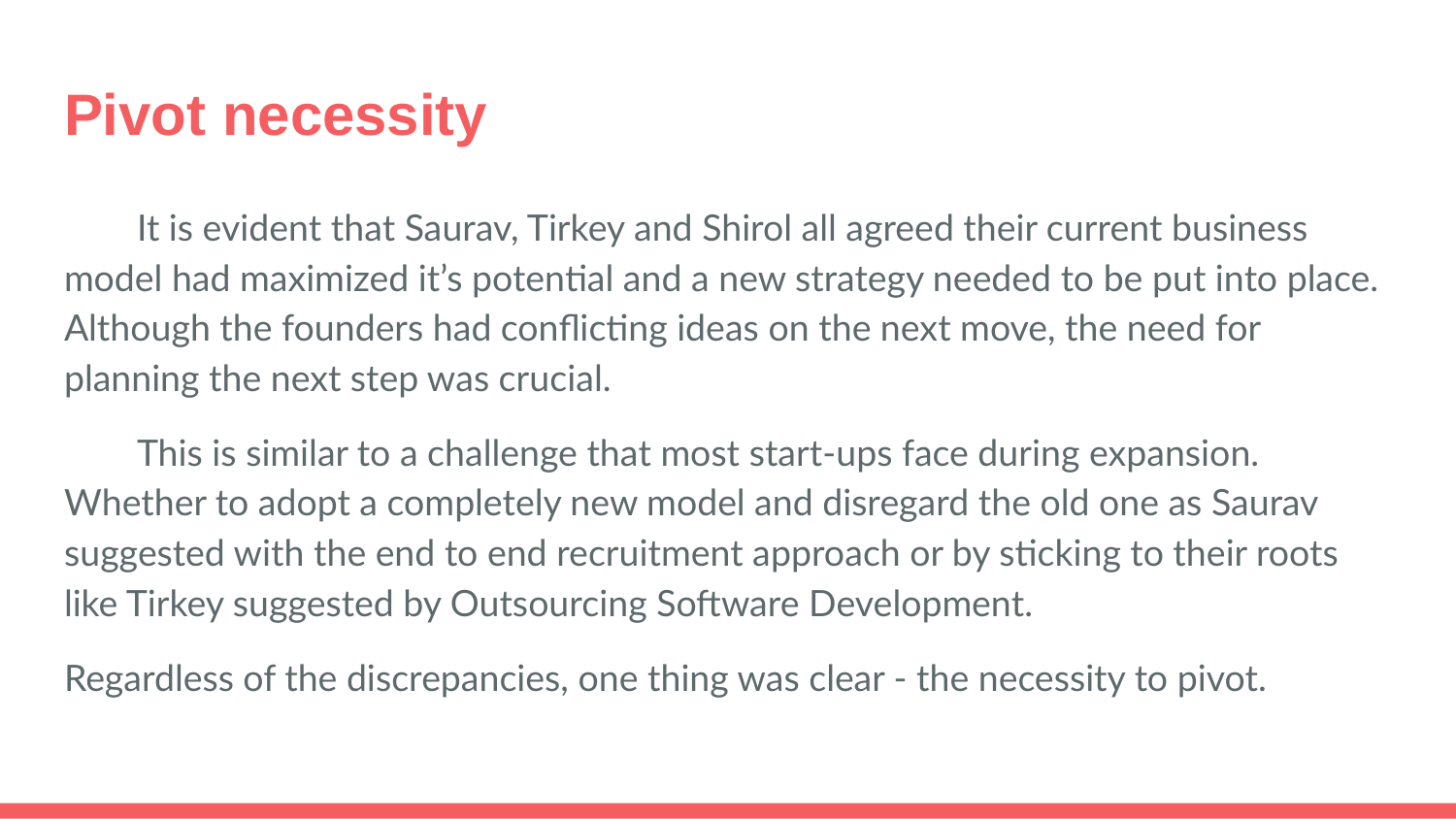

# Pivot necessity
It is evident that Saurav, Tirkey and Shirol all agreed their current business model had maximized it’s potential and a new strategy needed to be put into place.  Although the founders had conflicting ideas on the next move, the need for planning the next step was crucial.
This is similar to a challenge that most start-ups face during expansion. Whether to adopt a completely new model and disregard the old one as Saurav suggested with the end to end recruitment approach or by sticking to their roots like Tirkey suggested by Outsourcing Software Development.
Regardless of the discrepancies, one thing was clear - the necessity to pivot.